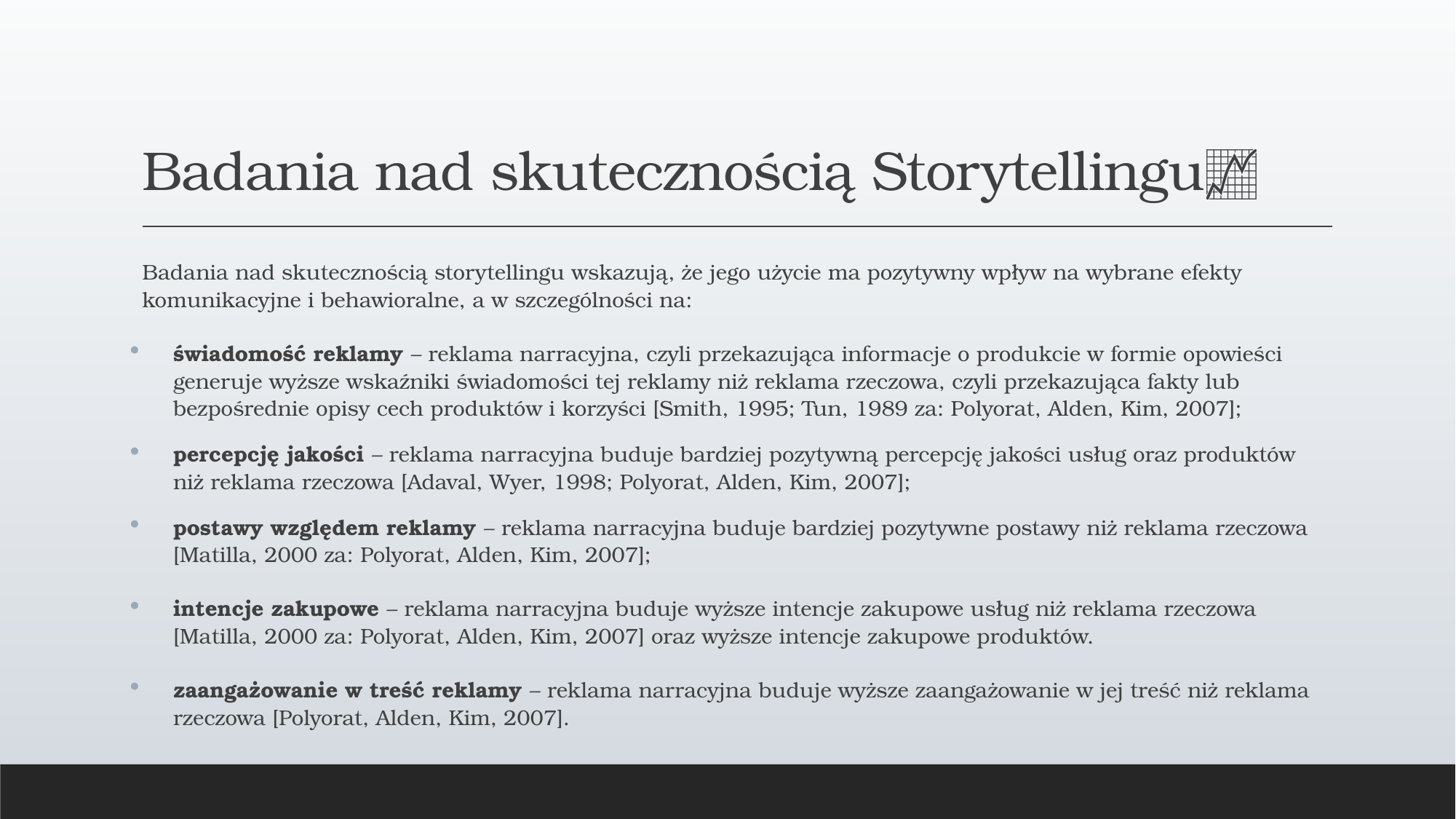

# Badania nad skutecznością Storytellingu📈
Badania nad skutecznością storytellingu wskazują, że jego użycie ma pozytywny wpływ na wybrane efekty komunikacyjne i behawioralne, a w szczególności na:
świadomość reklamy – reklama narracyjna, czyli przekazująca informacje o produkcie w formie opowieści generuje wyższe wskaźniki świadomości tej reklamy niż reklama rzeczowa, czyli przekazująca fakty lub bezpośrednie opisy cech produktów i korzyści [Smith, 1995; Tun, 1989 za: Polyorat, Alden, Kim, 2007];
percepcję jakości – reklama narracyjna buduje bardziej pozytywną percepcję jakości usług oraz produktów niż reklama rzeczowa [Adaval, Wyer, 1998; Polyorat, Alden, Kim, 2007];
postawy względem reklamy – reklama narracyjna buduje bardziej pozytywne postawy niż reklama rzeczowa [Matilla, 2000 za: Polyorat, Alden, Kim, 2007];
intencje zakupowe – reklama narracyjna buduje wyższe intencje zakupowe usług niż reklama rzeczowa [Matilla, 2000 za: Polyorat, Alden, Kim, 2007] oraz wyższe intencje zakupowe produktów.
zaangażowanie w treść reklamy – reklama narracyjna buduje wyższe zaangażowanie w jej treść niż reklama rzeczowa [Polyorat, Alden, Kim, 2007].